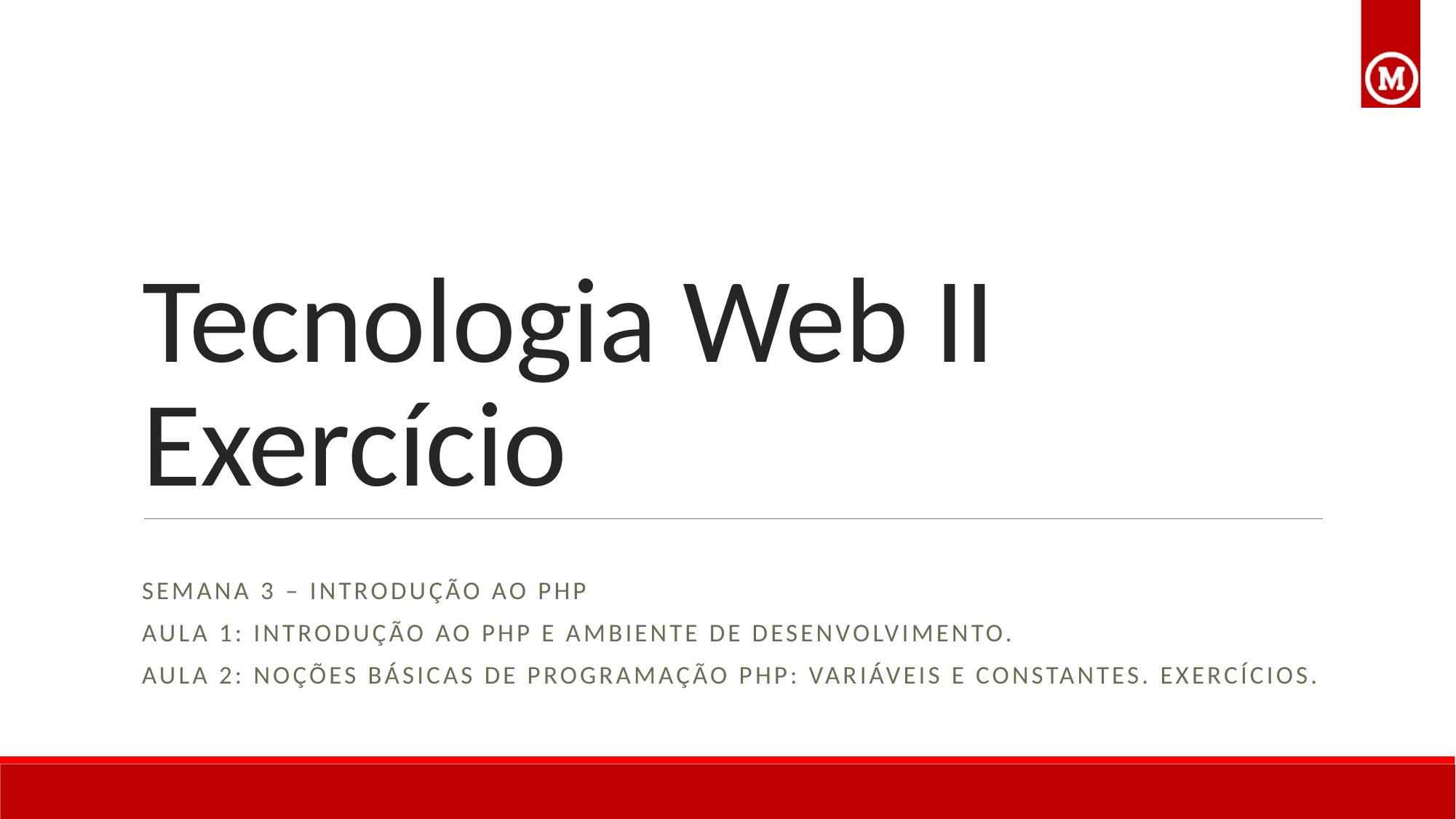

# Tecnologia Web II Exercício
Semana 3 – Introdução ao PHP
Aula 1: Introdução ao PHP e Ambiente de desenvolvimento.
Aula 2: Noções básicas de programação PHP: Variáveis e constantes. Exercícios.